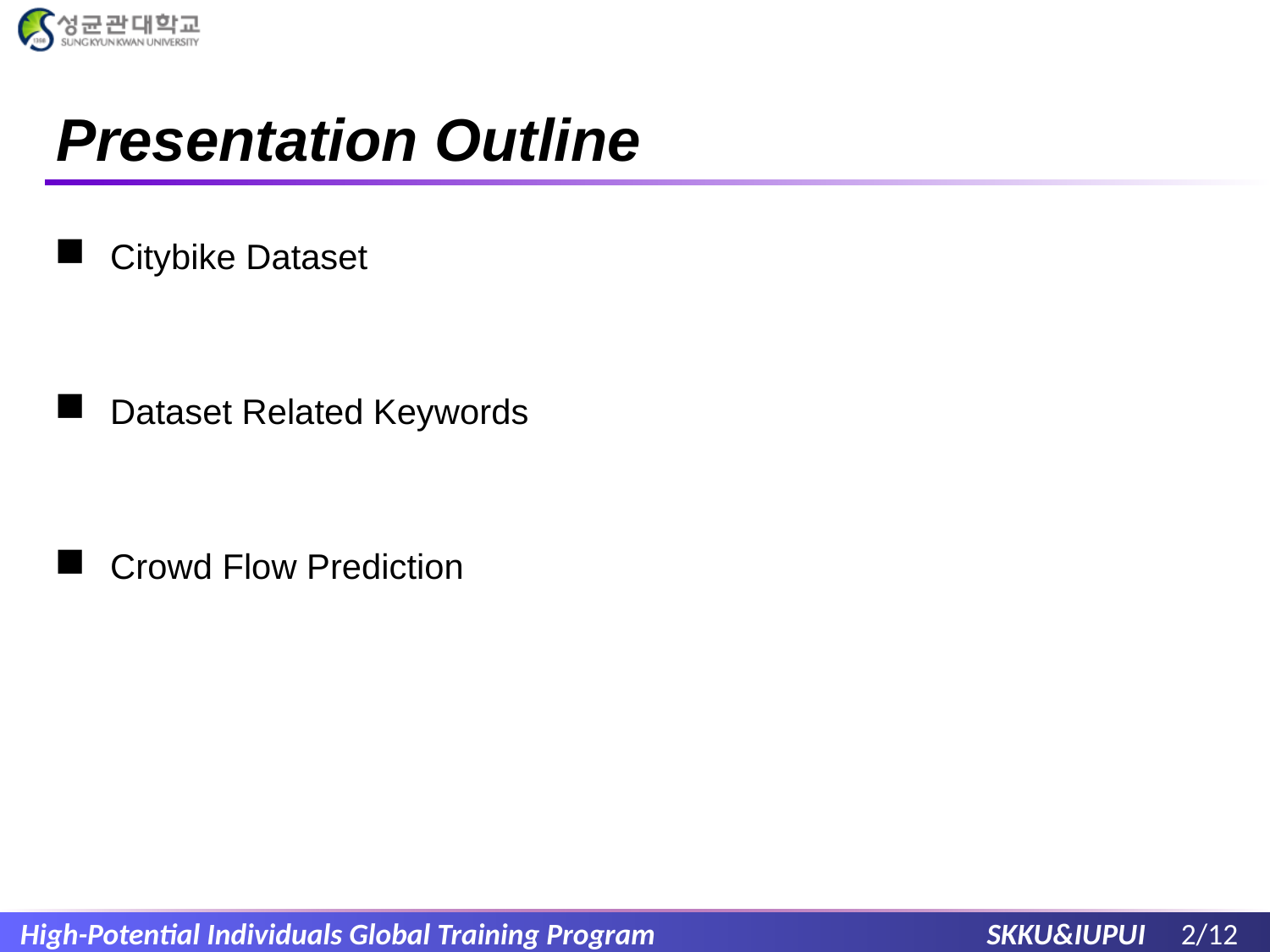

# Presentation Outline
Citybike Dataset

Dataset Related Keywords

Crowd Flow Prediction